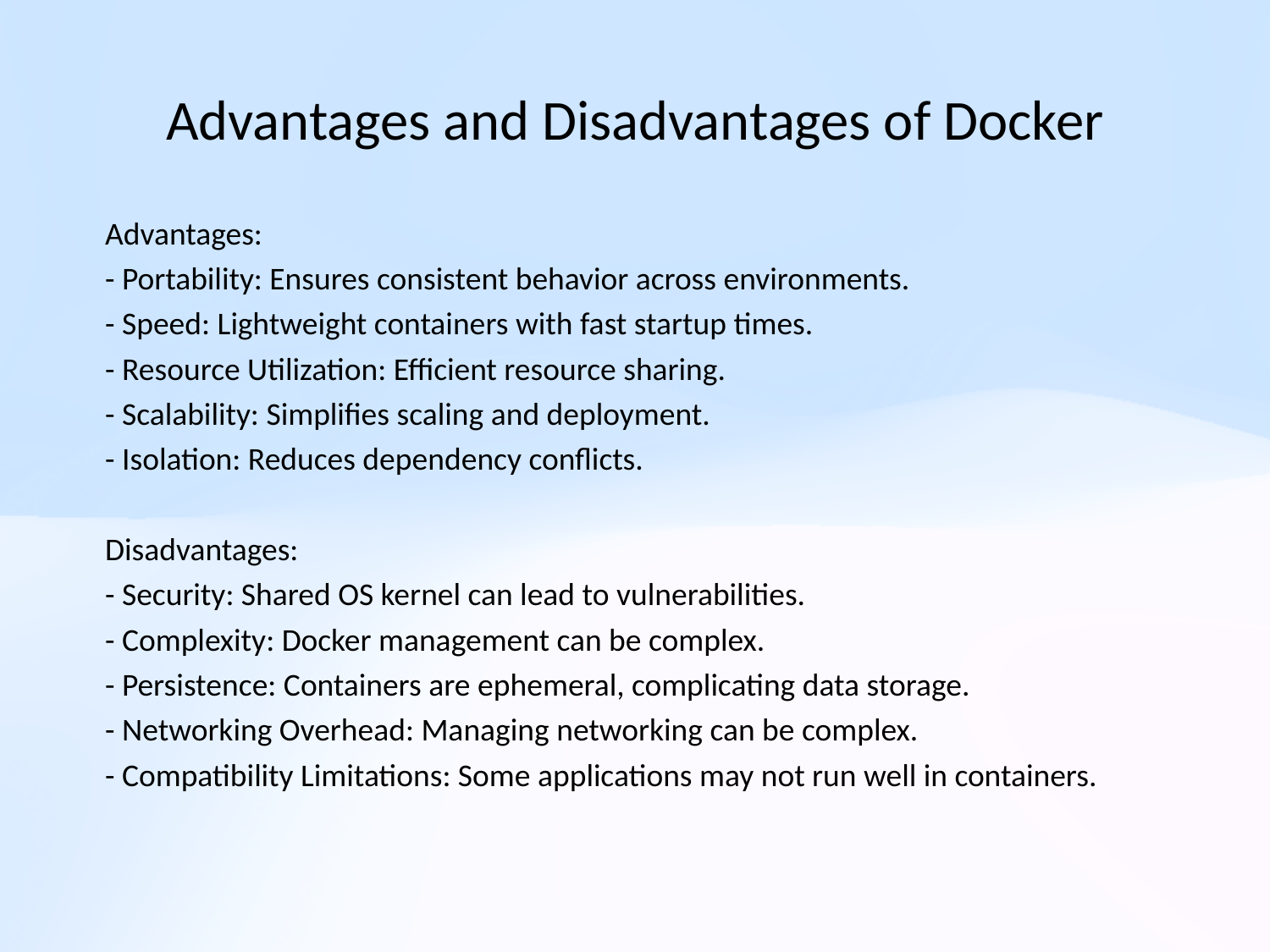

# Advantages and Disadvantages of Docker
Advantages:
- Portability: Ensures consistent behavior across environments.
- Speed: Lightweight containers with fast startup times.
- Resource Utilization: Efficient resource sharing.
- Scalability: Simplifies scaling and deployment.
- Isolation: Reduces dependency conflicts.

Disadvantages:
- Security: Shared OS kernel can lead to vulnerabilities.
- Complexity: Docker management can be complex.
- Persistence: Containers are ephemeral, complicating data storage.
- Networking Overhead: Managing networking can be complex.
- Compatibility Limitations: Some applications may not run well in containers.